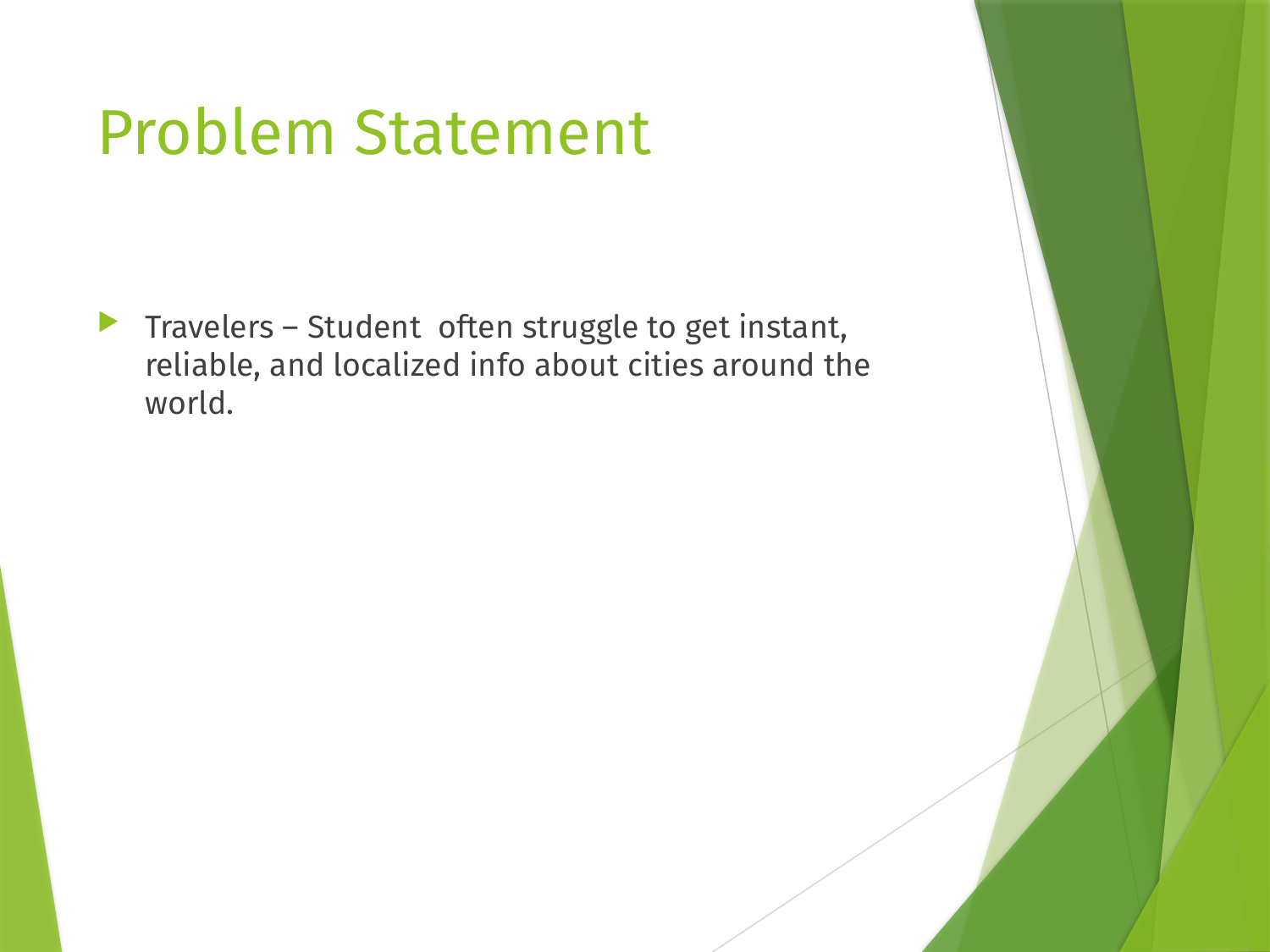

# Problem Statement
Travelers – Student  often struggle to get instant, reliable, and localized info about cities around the world.